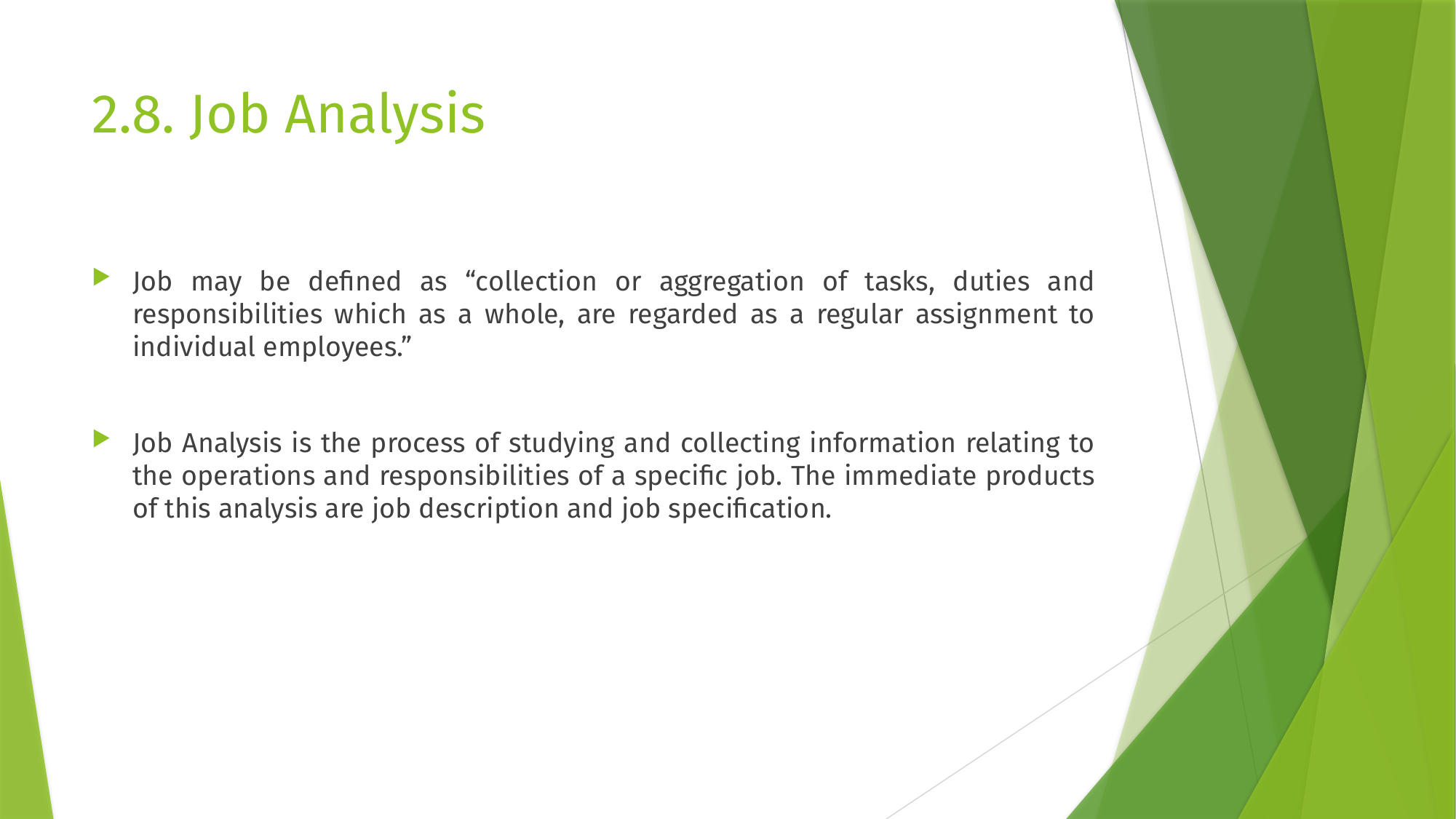

# 2.8. Job Analysis
Job may be defined as “collection or aggregation of tasks, duties and responsibilities which as a whole, are regarded as a regular assignment to individual employees.”

Job Analysis is the process of studying and collecting information relating to the operations and responsibilities of a specific job. The immediate products of this analysis are job description and job specification.